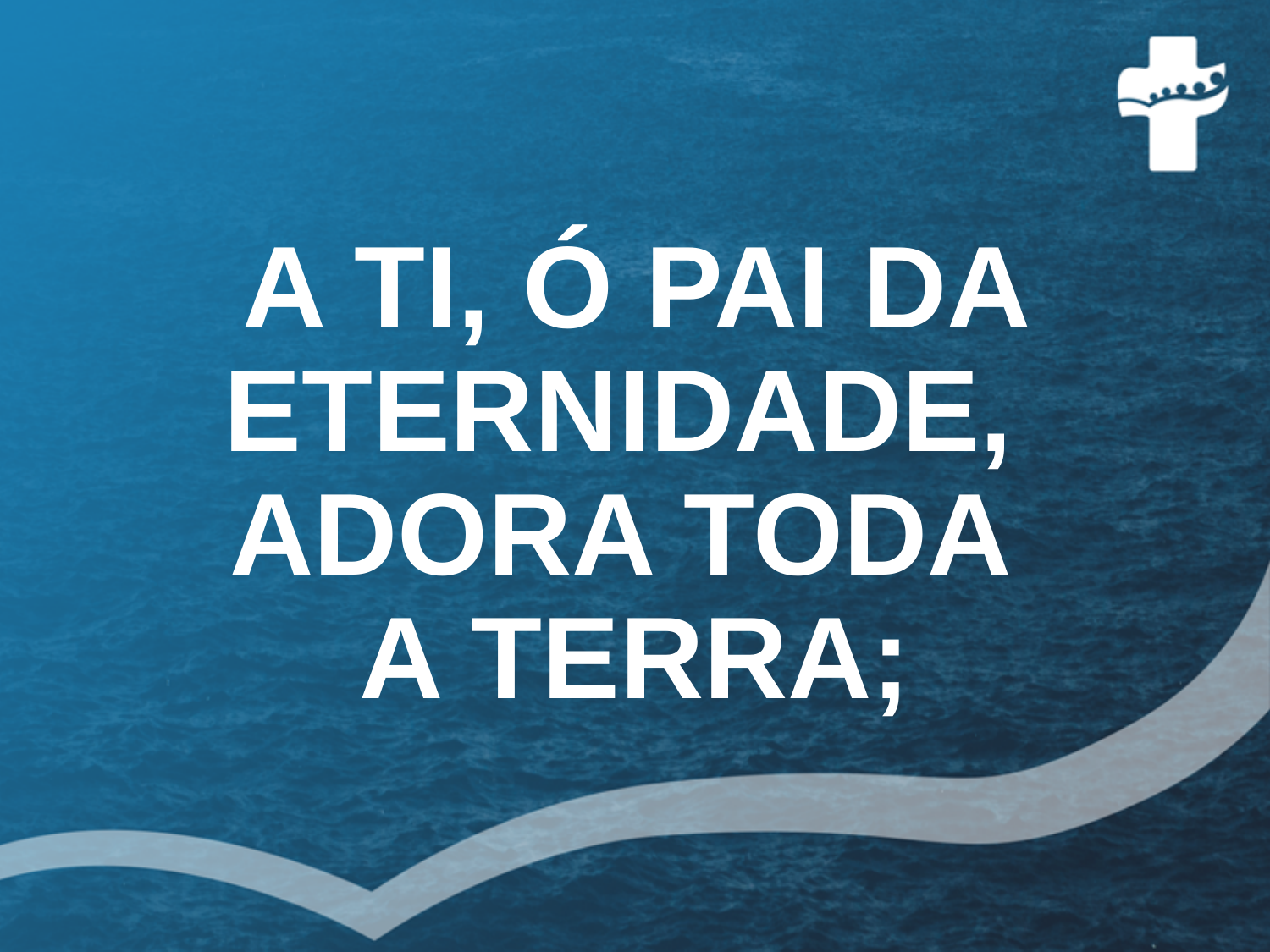

# A TI, Ó PAI DA ETERNIDADE, ADORA TODA A TERRA;